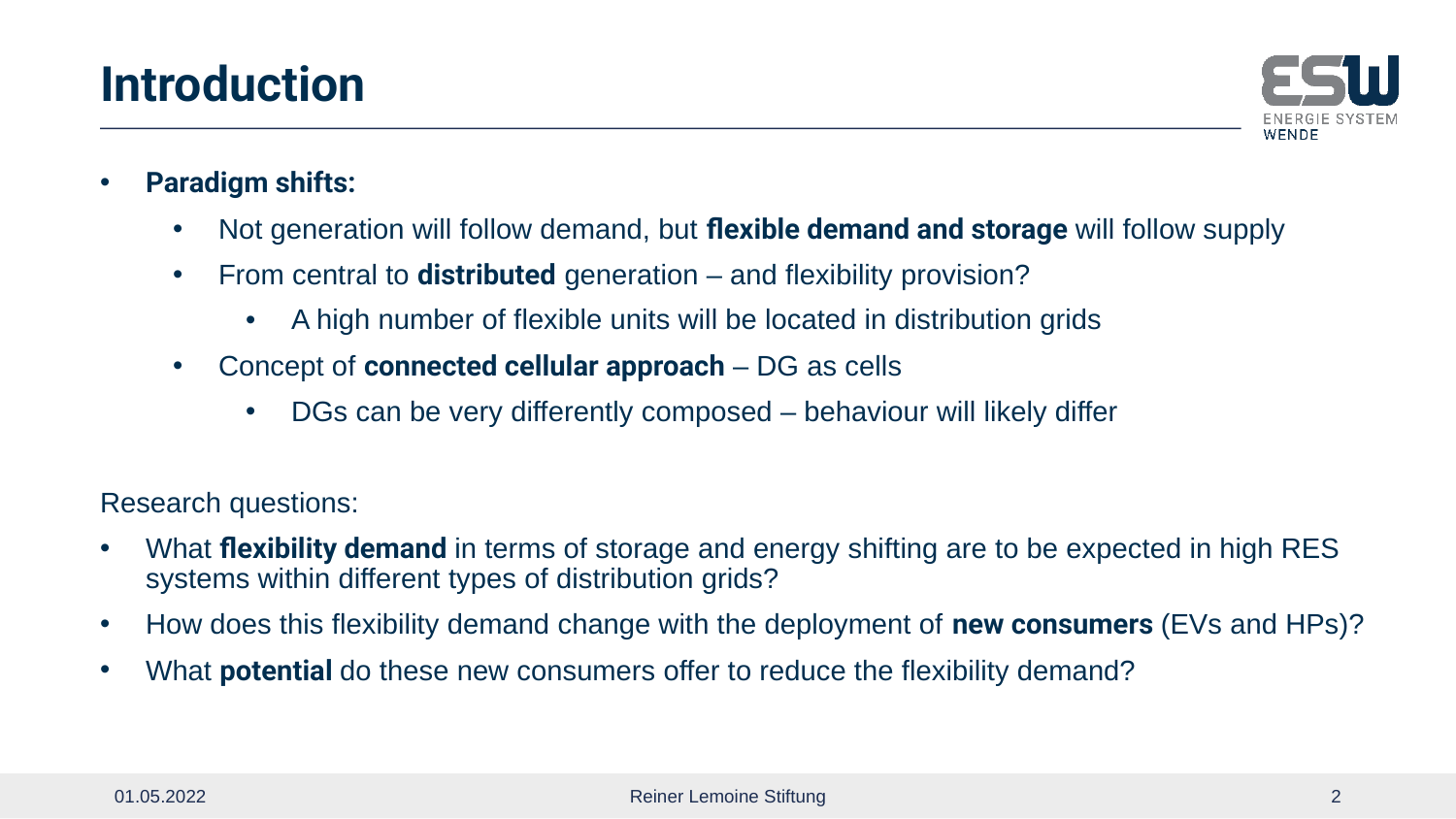

Introduction
Paradigm shifts:
Not generation will follow demand, but flexible demand and storage will follow supply
From central to distributed generation – and flexibility provision?
A high number of flexible units will be located in distribution grids
Concept of connected cellular approach – DG as cells
DGs can be very differently composed – behaviour will likely differ

Research questions:
What flexibility demand in terms of storage and energy shifting are to be expected in high RES systems within different types of distribution grids?
How does this flexibility demand change with the deployment of new consumers (EVs and HPs)?
What potential do these new consumers offer to reduce the flexibility demand?

01.05.2022
Reiner Lemoine Stiftung
2